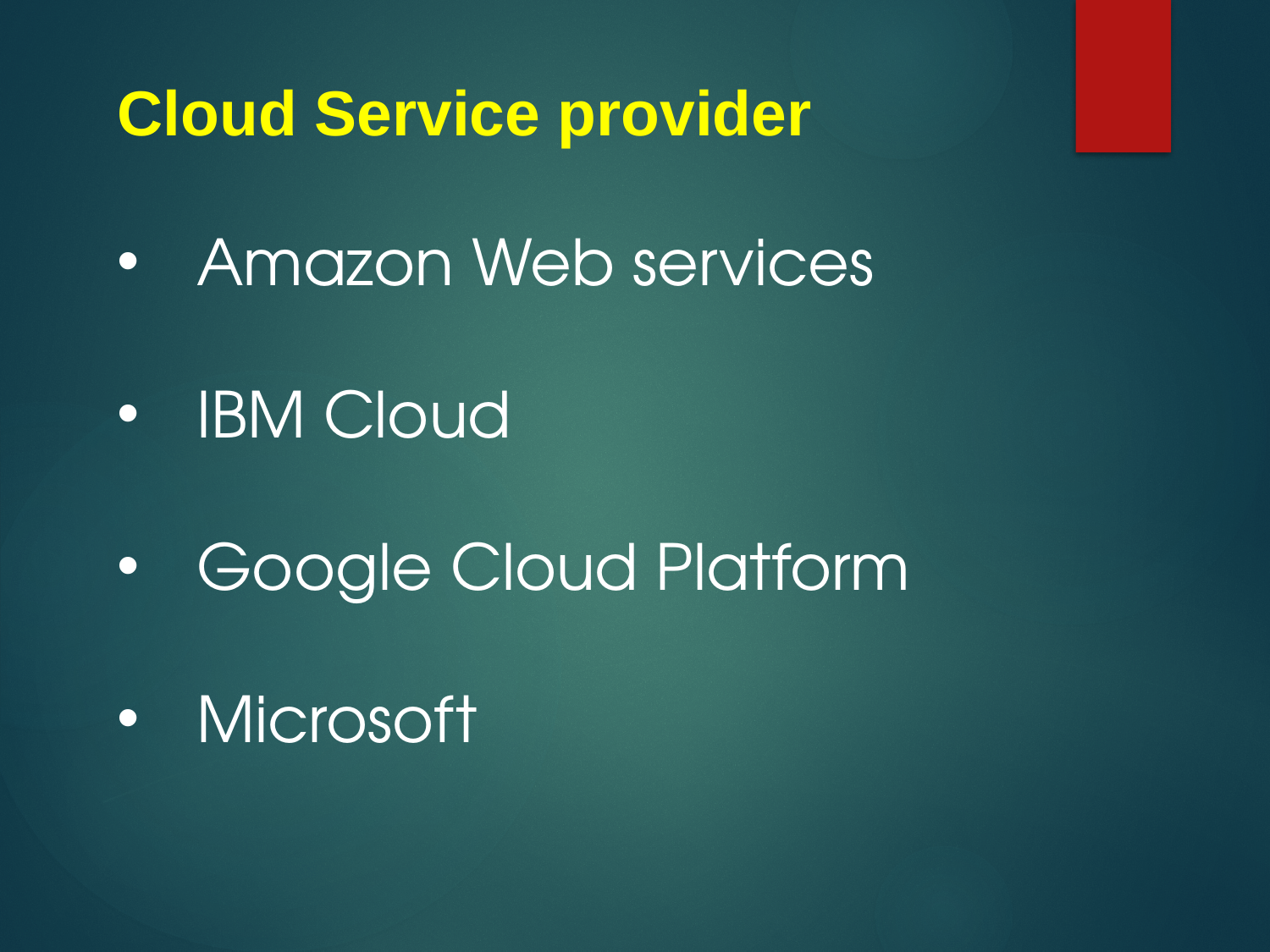

Cloud Service provider

Amazon Web services

IBM Cloud

Google Cloud Platform

Microsoft